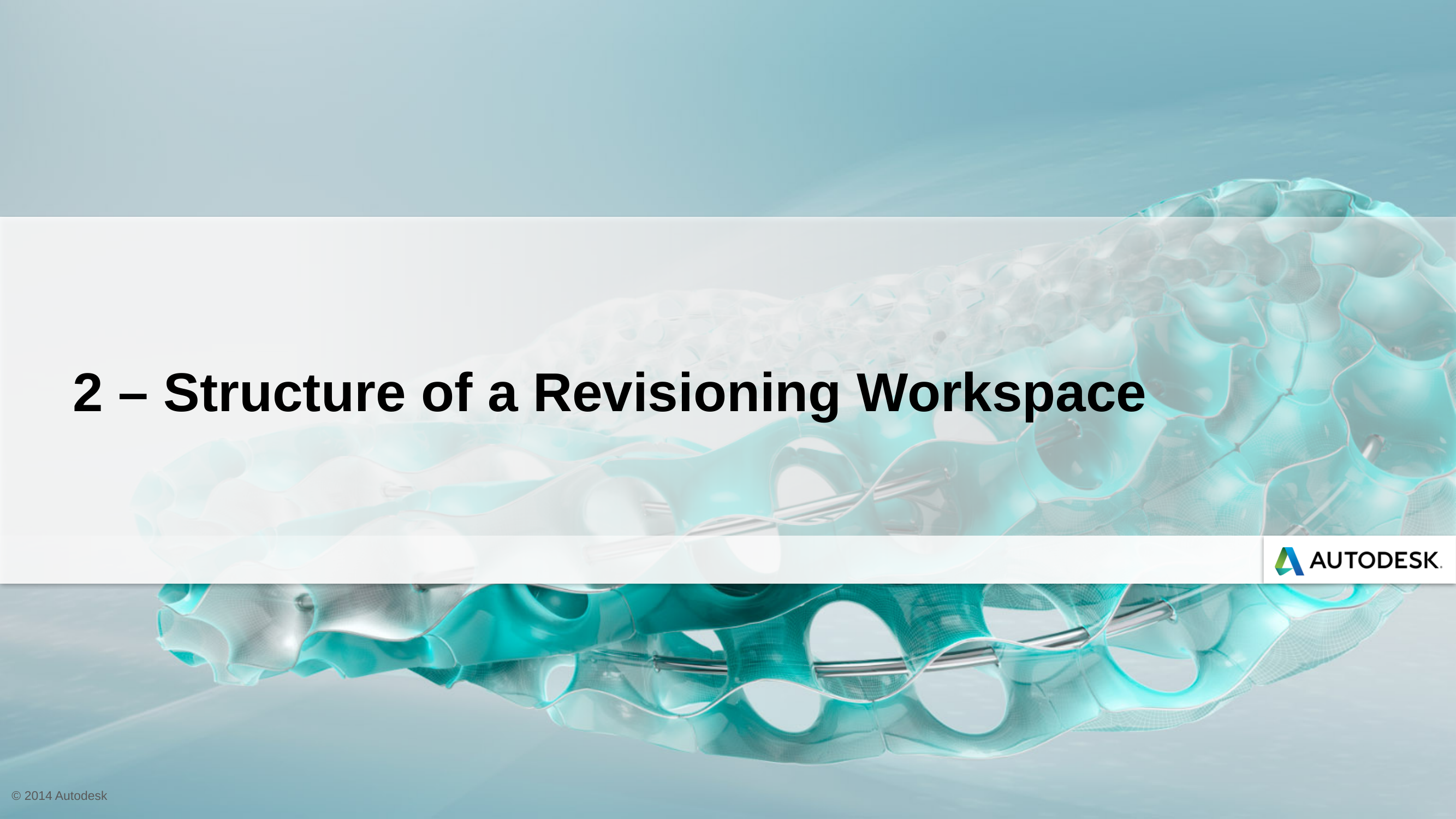

2 – Structure of a Revisioning Workspace